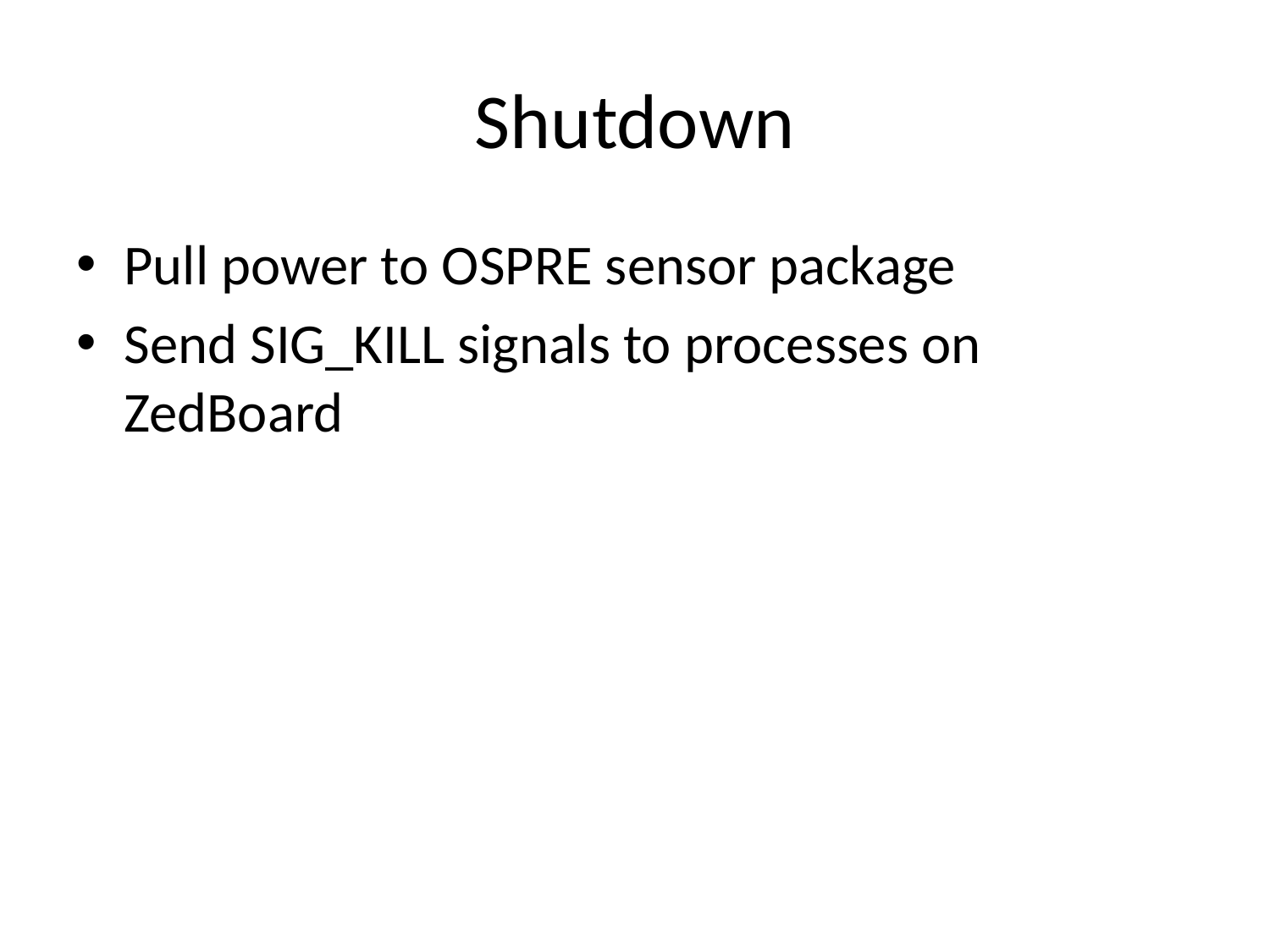

# Shutdown
Pull power to OSPRE sensor package
Send SIG_KILL signals to processes on ZedBoard